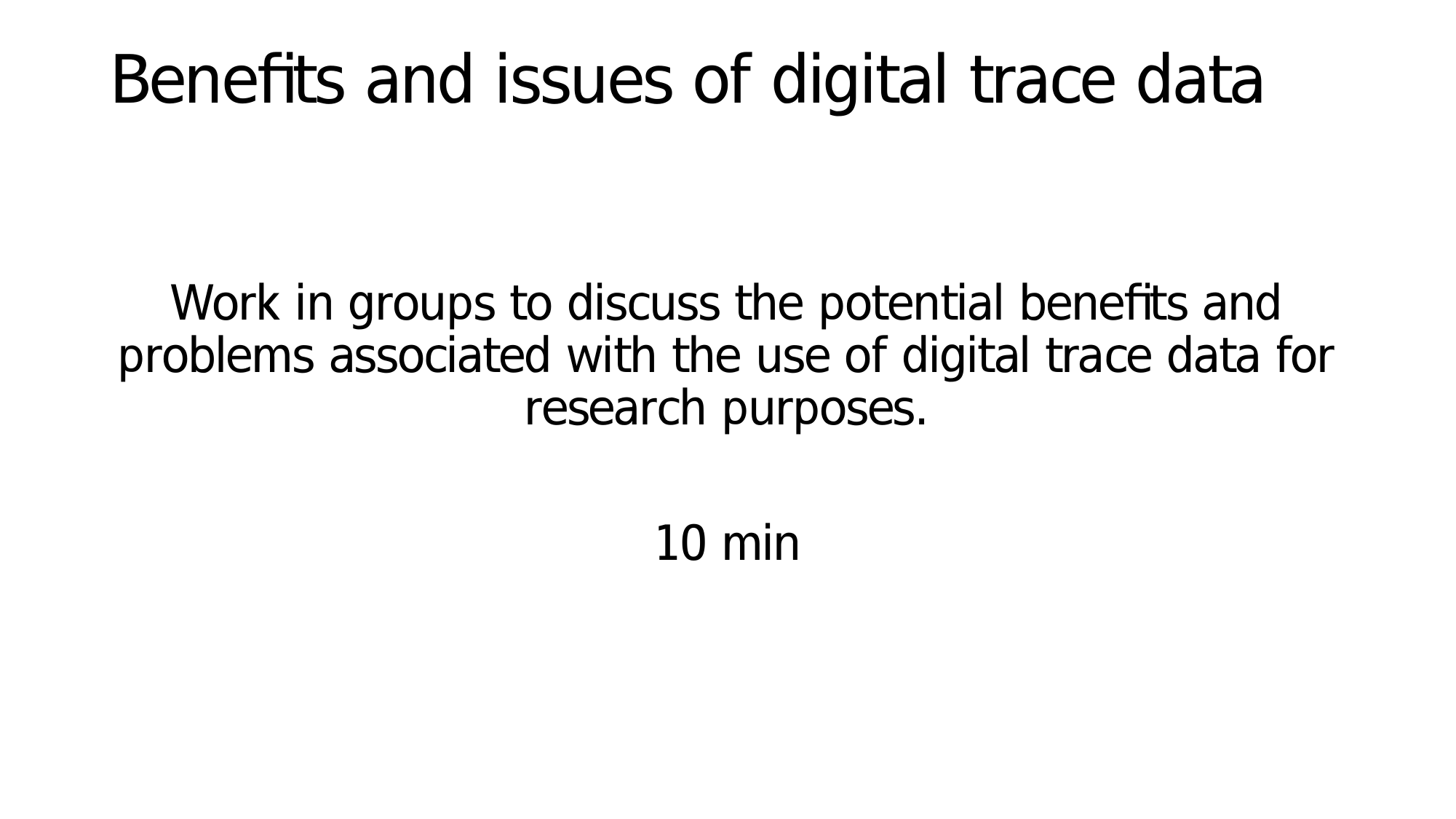

# Benefits and issues of digital trace data
Work in groups to discuss the potential benefits and problems associated with the use of digital trace data for research purposes.

10 min